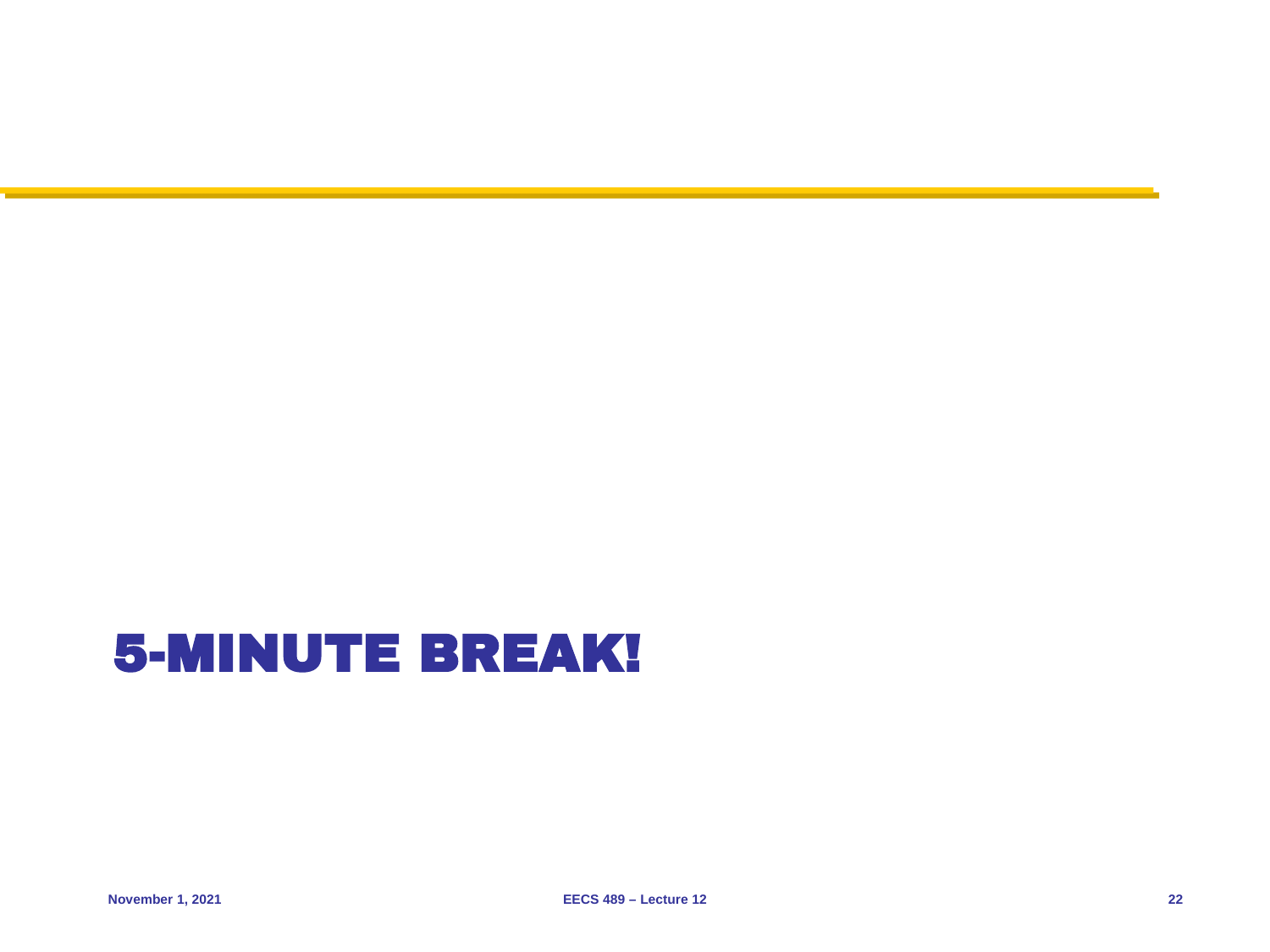

# 5-minute break!
November 1, 2021
EECS 489 – Lecture 12
22